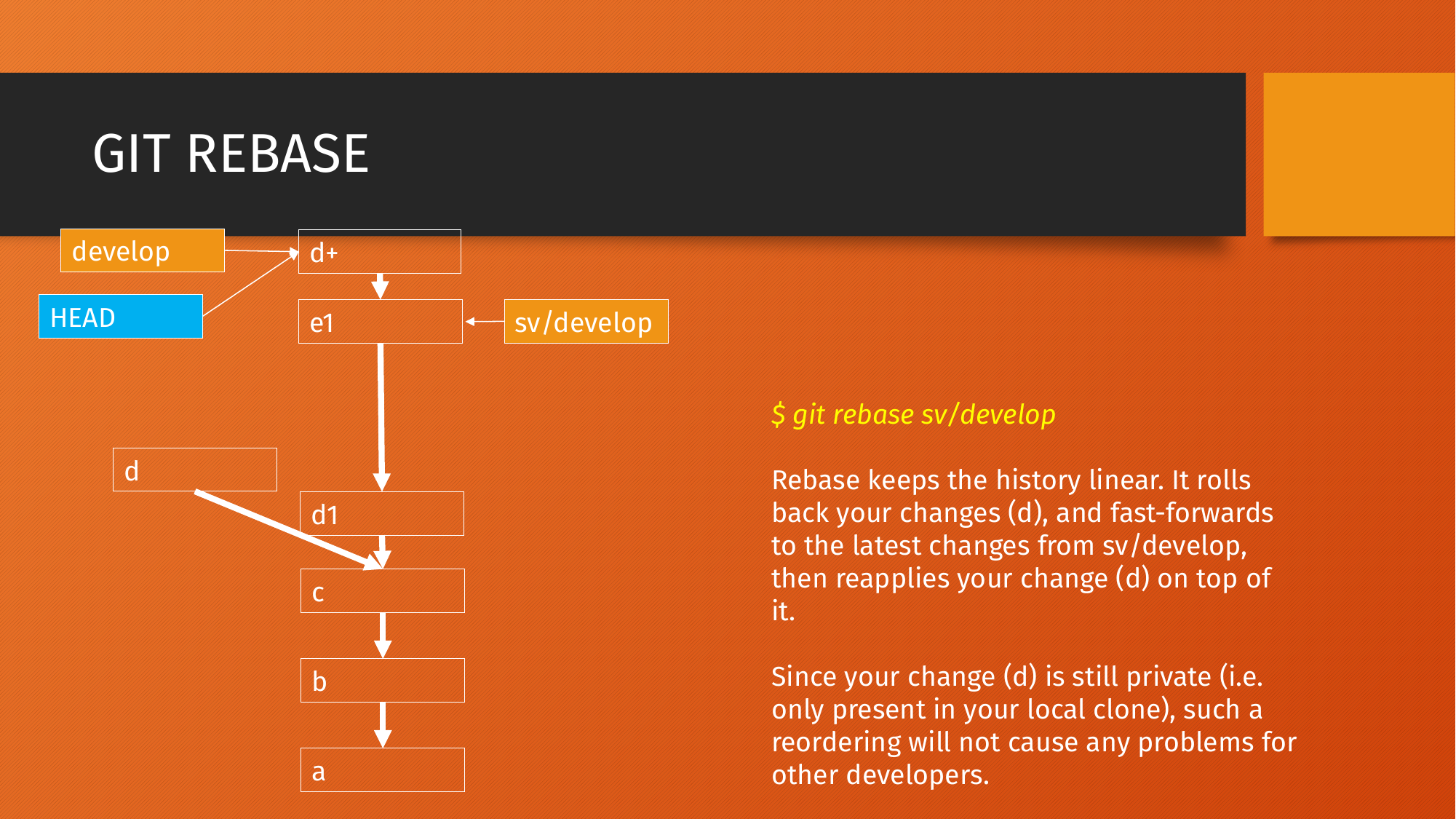

# GIT REBASE
develop
d+
HEAD
e1
sv/develop
$ git rebase sv/develop

Rebase keeps the history linear. It rolls back your changes (d), and fast-forwards to the latest changes from sv/develop, then reapplies your change (d) on top of it.

Since your change (d) is still private (i.e. only present in your local clone), such a reordering will not cause any problems for other developers.
d
d1
c
b
a